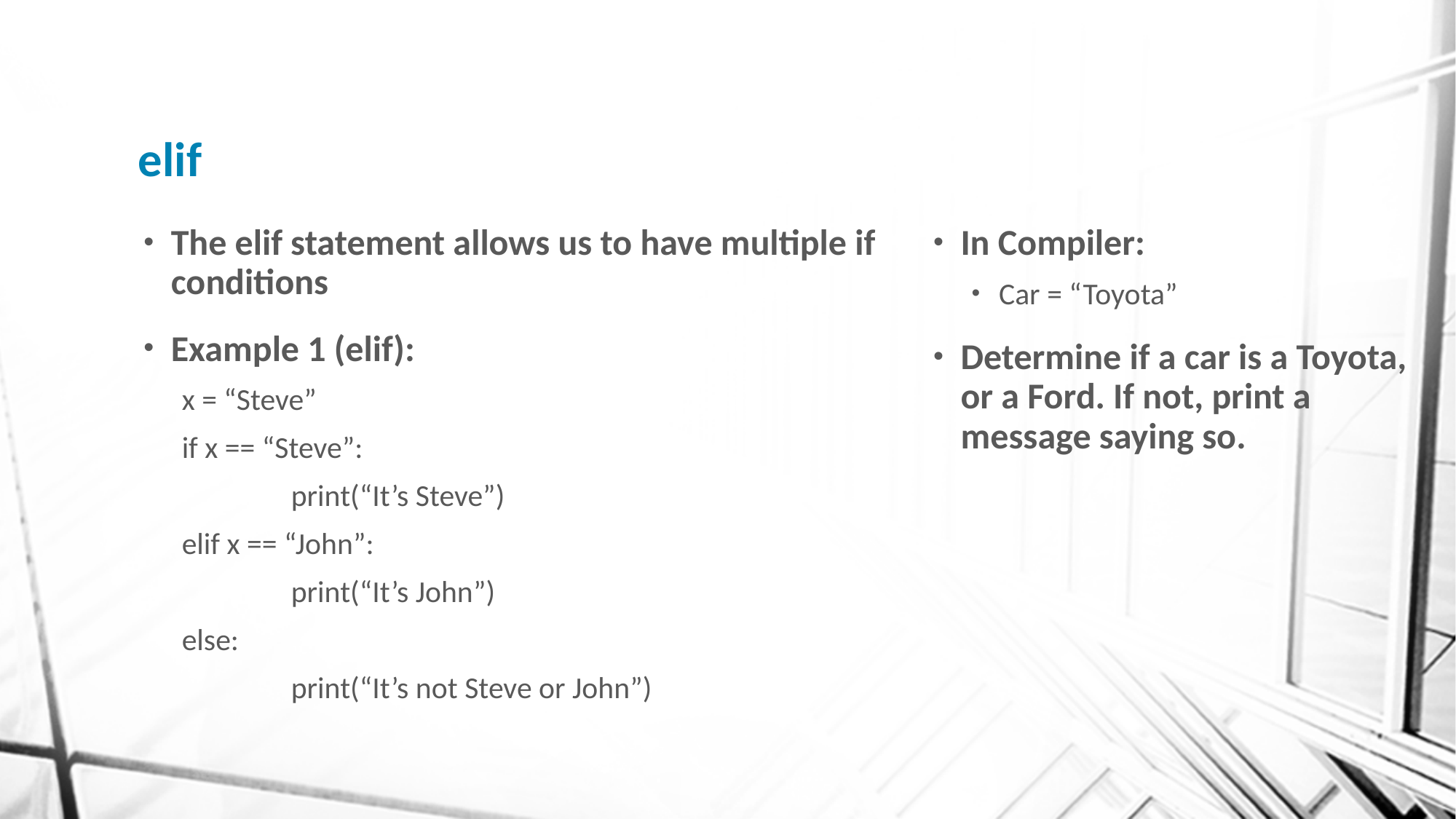

# elif
The elif statement allows us to have multiple if conditions
Example 1 (elif):
x = “Steve”
if x == “Steve”:
	print(“It’s Steve”)
elif x == “John”:
	print(“It’s John”)
else:
	print(“It’s not Steve or John”)
In Compiler:
Car = “Toyota”
Determine if a car is a Toyota, or a Ford. If not, print a message saying so.